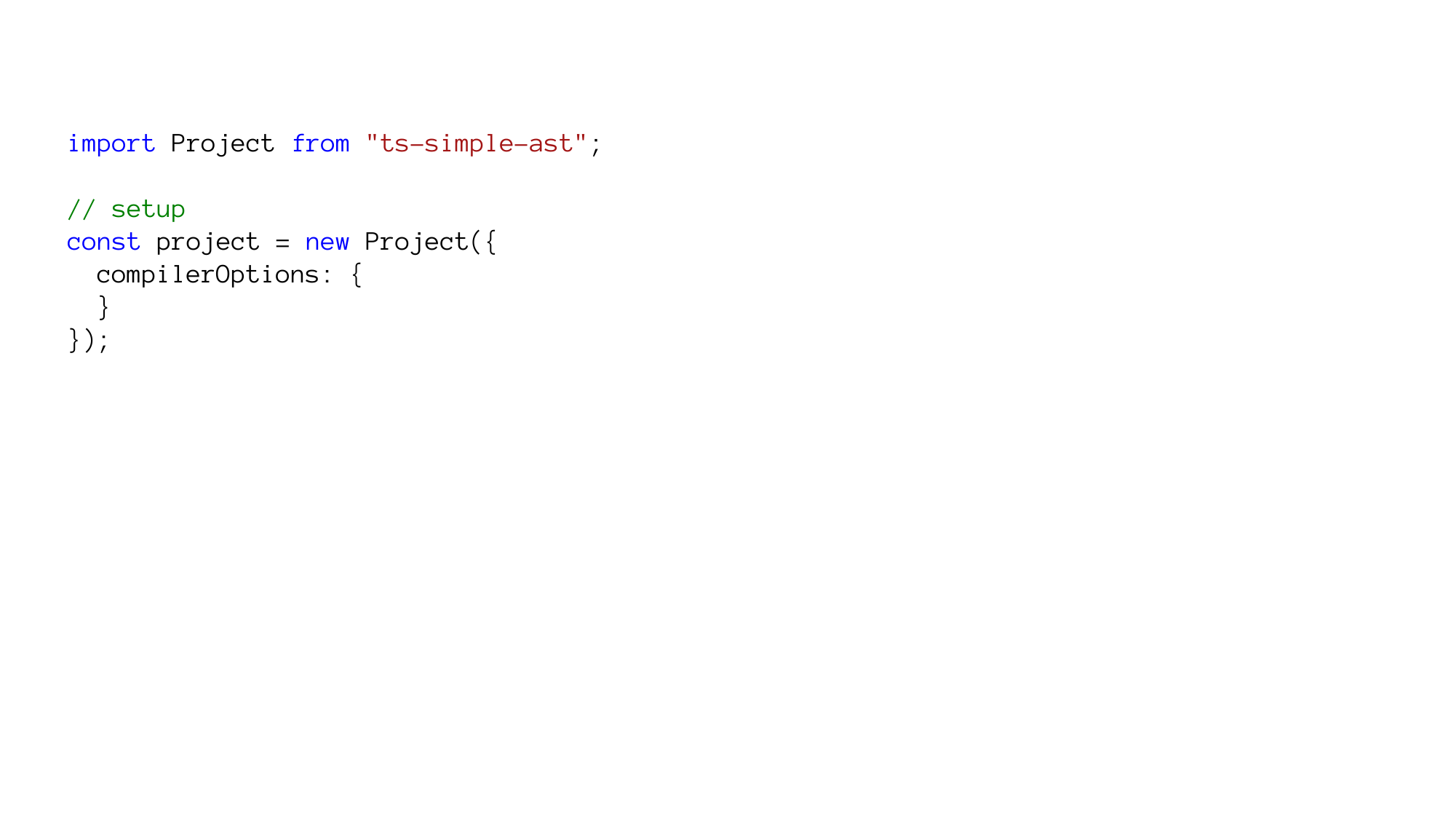

import Project from "ts-simple-ast";

// setup
const project = new Project({
  compilerOptions: {
  }
});